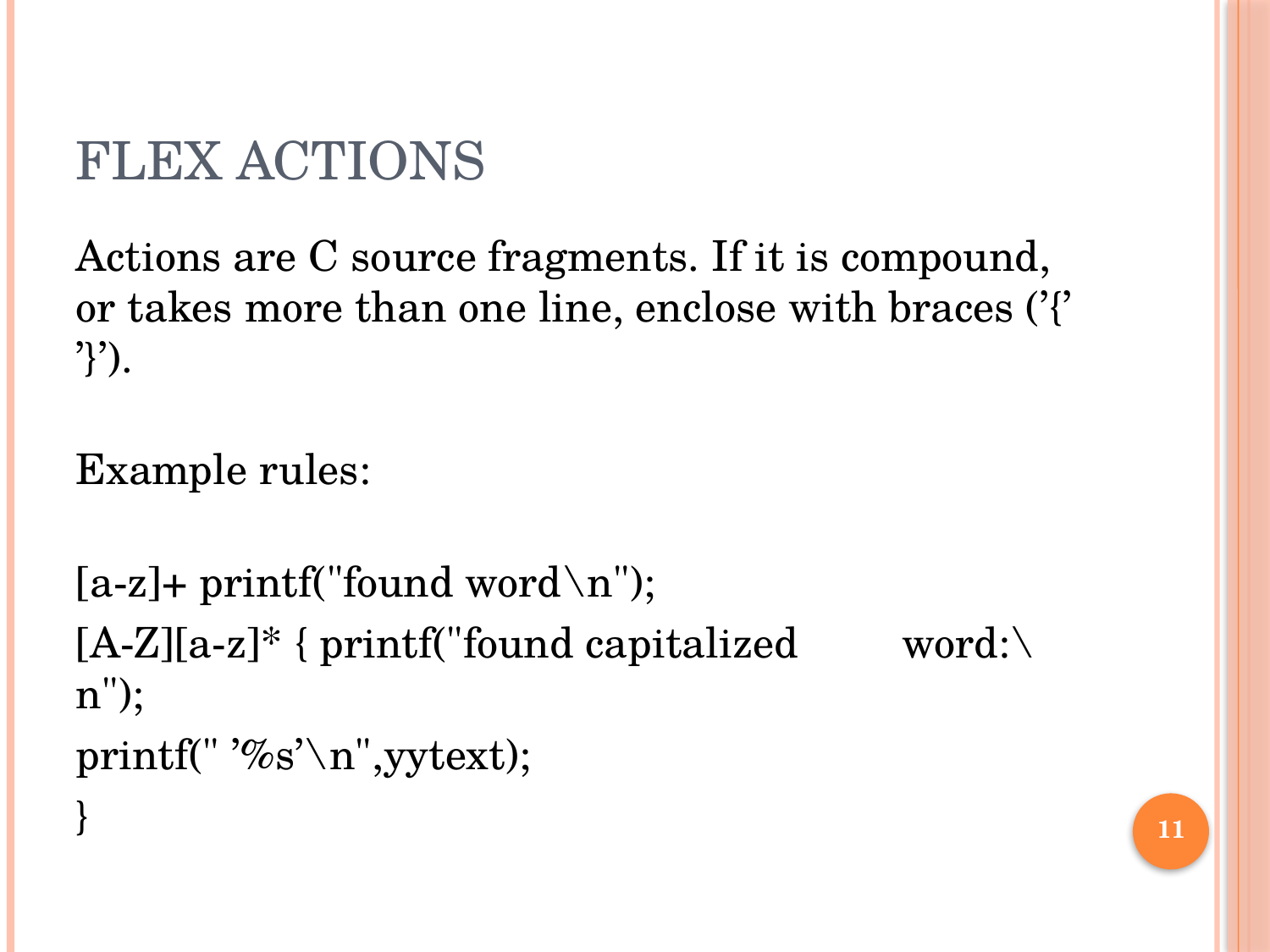

# FLEX ACTIONS
Actions are C source fragments. If it is compound, or takes more than one line, enclose with braces (’{’ ’}’).
Example rules:
[a-z]+ printf("found word\n");
[A-Z][a-z]* { printf("found capitalized        word:\n");
printf(" ’%s’\n",yytext);
}

11